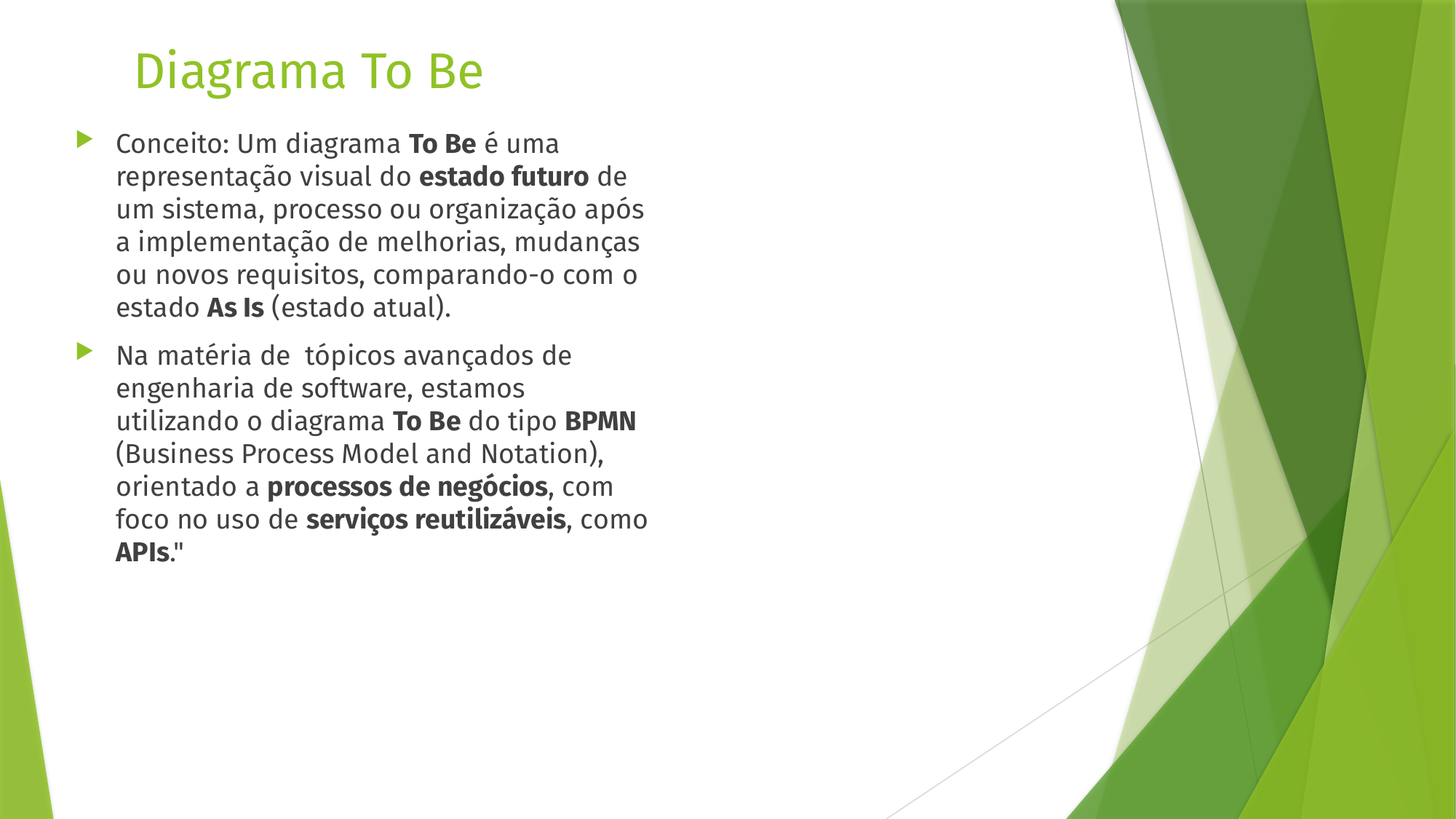

# Diagrama To Be
Conceito: Um diagrama To Be é uma representação visual do estado futuro de um sistema, processo ou organização após a implementação de melhorias, mudanças ou novos requisitos, comparando-o com o estado As Is (estado atual).
Na matéria de  tópicos avançados de engenharia de software, estamos utilizando o diagrama To Be do tipo BPMN (Business Process Model and Notation), orientado a processos de negócios, com foco no uso de serviços reutilizáveis, como APIs."